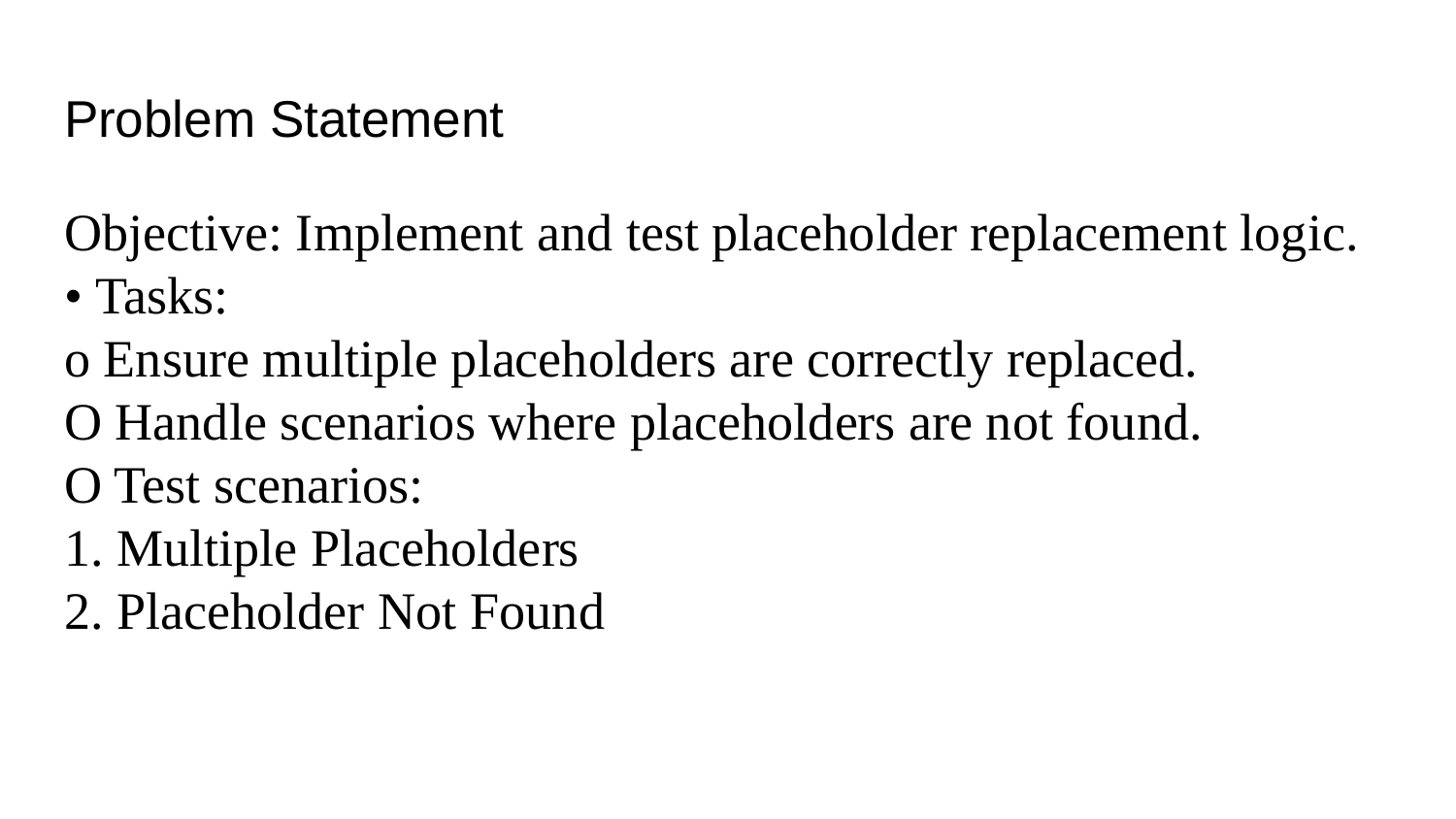

# Problem Statement
Objective: Implement and test placeholder replacement logic.
• Tasks:
o Ensure multiple placeholders are correctly replaced.
O Handle scenarios where placeholders are not found.
O Test scenarios:
1. Multiple Placeholders
2. Placeholder Not Found